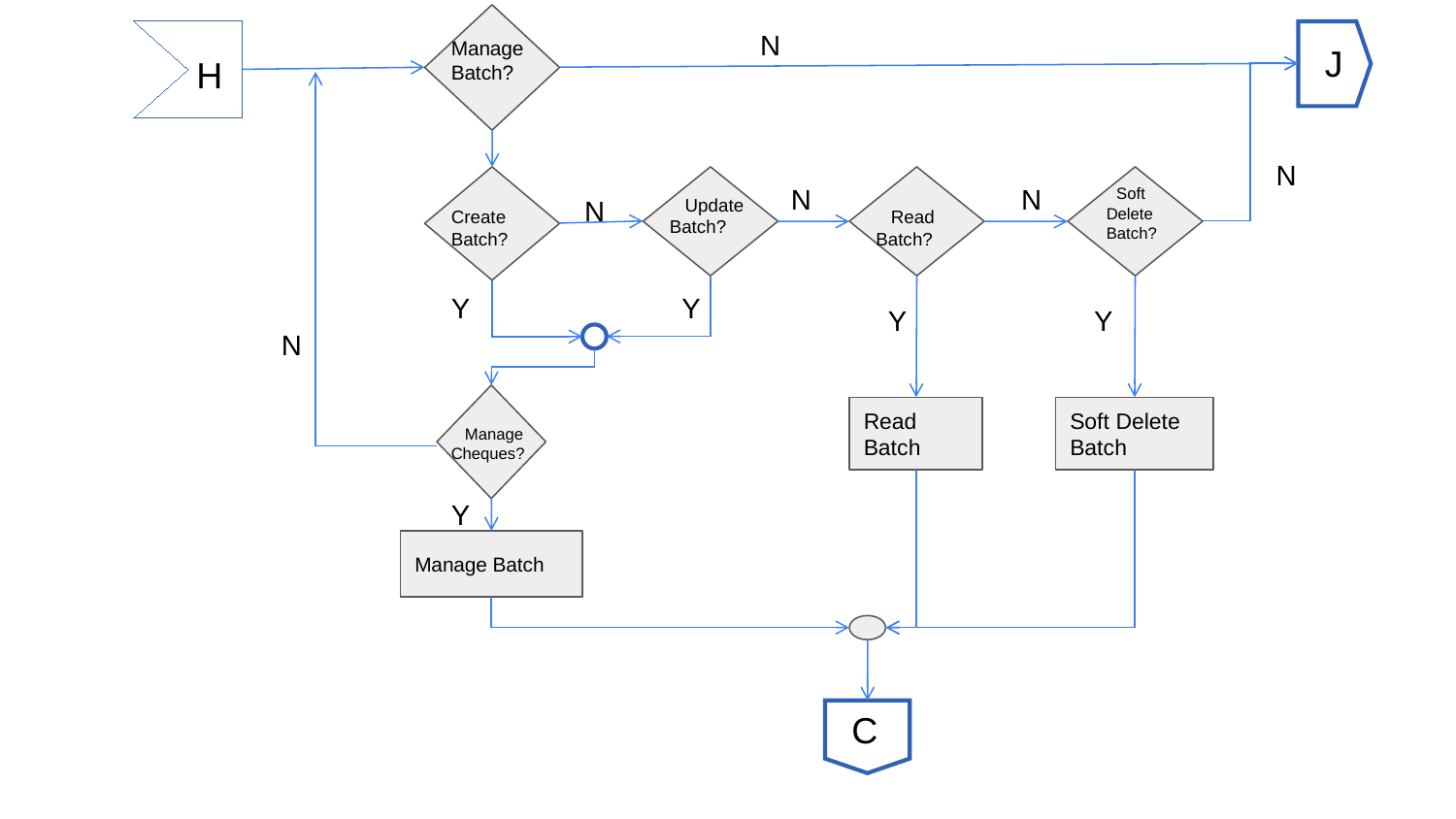

N

Manage Batch?
tth
J
H

N

N

N

  Soft Delete
Batch?
N
   Update
Batch?
Create
Batch?
   Read
Batch?

Y
Y
Y
Y
N

Read  Batch
Soft Delete Batch
   Manage Cheques?

Y

Manage Batch

C